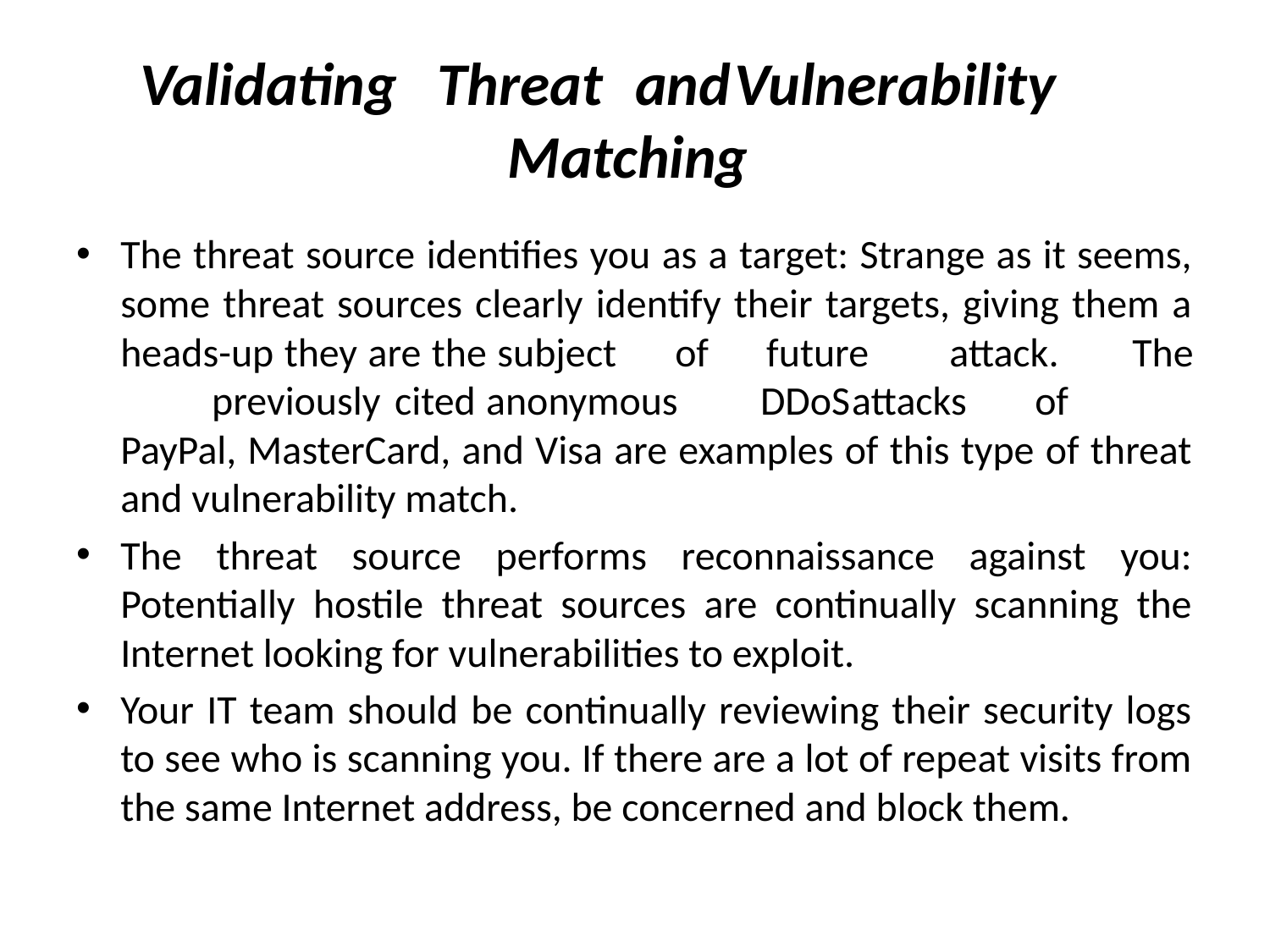

# Validating	Threat	and	Vulnerability	Matching
The threat source identifies you as a target: Strange as it seems, some threat sources clearly identify their targets, giving them a heads-up they are the subject	of	future	attack.	The	previously	cited	anonymous	DDoS	attacks	of PayPal, MasterCard, and Visa are examples of this type of threat and vulnerability match.
The threat source performs reconnaissance against you: Potentially hostile threat sources are continually scanning the Internet looking for vulnerabilities to exploit.
Your IT team should be continually reviewing their security logs to see who is scanning you. If there are a lot of repeat visits from the same Internet address, be concerned and block them.